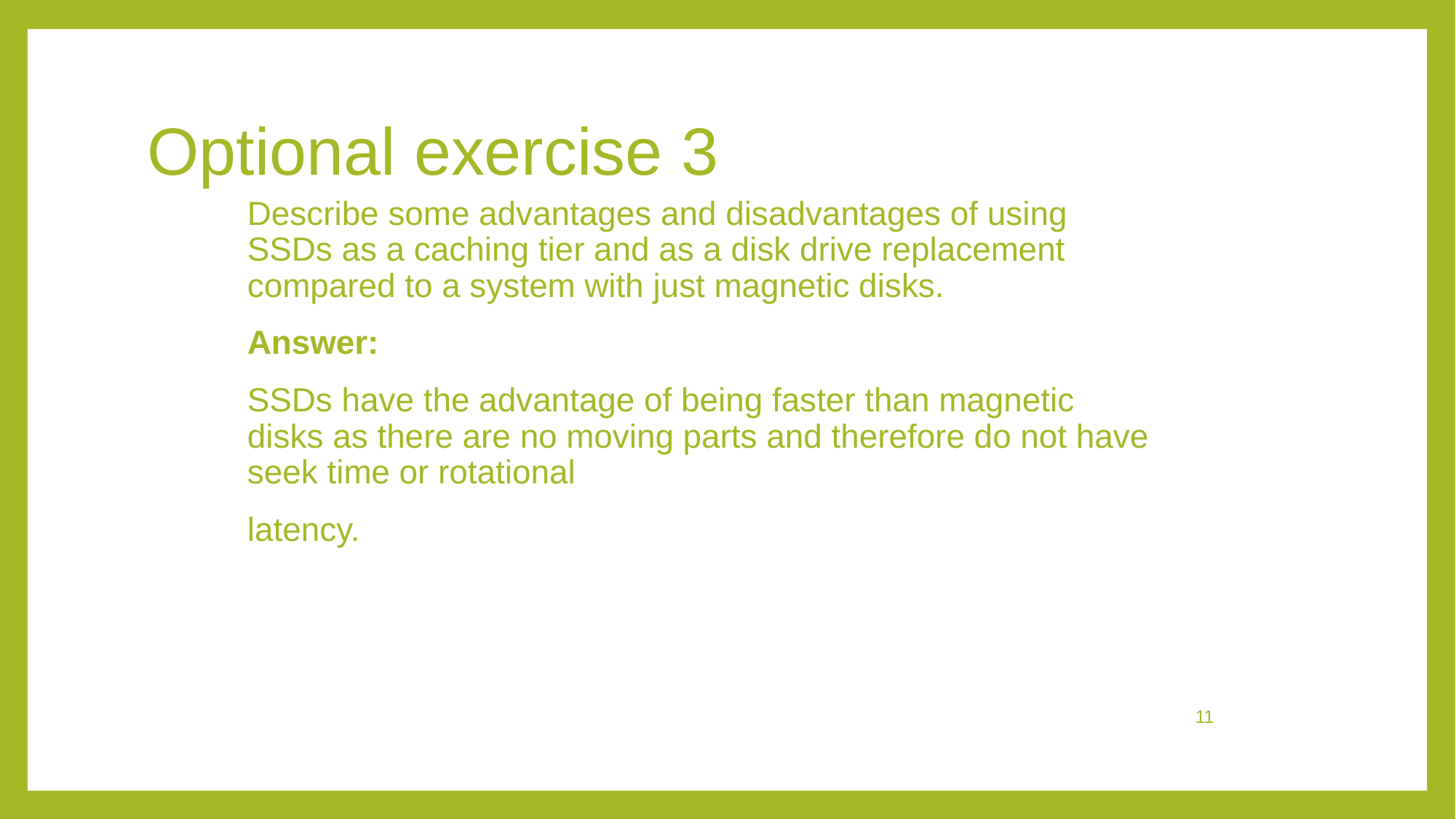

# Optional exercise 3
Describe some advantages and disadvantages of using SSDs as a caching tier and as a disk drive replacement compared to a system with just magnetic disks.
Answer:
SSDs have the advantage of being faster than magnetic disks as there are no moving parts and therefore do not have seek time or rotational
latency.
11